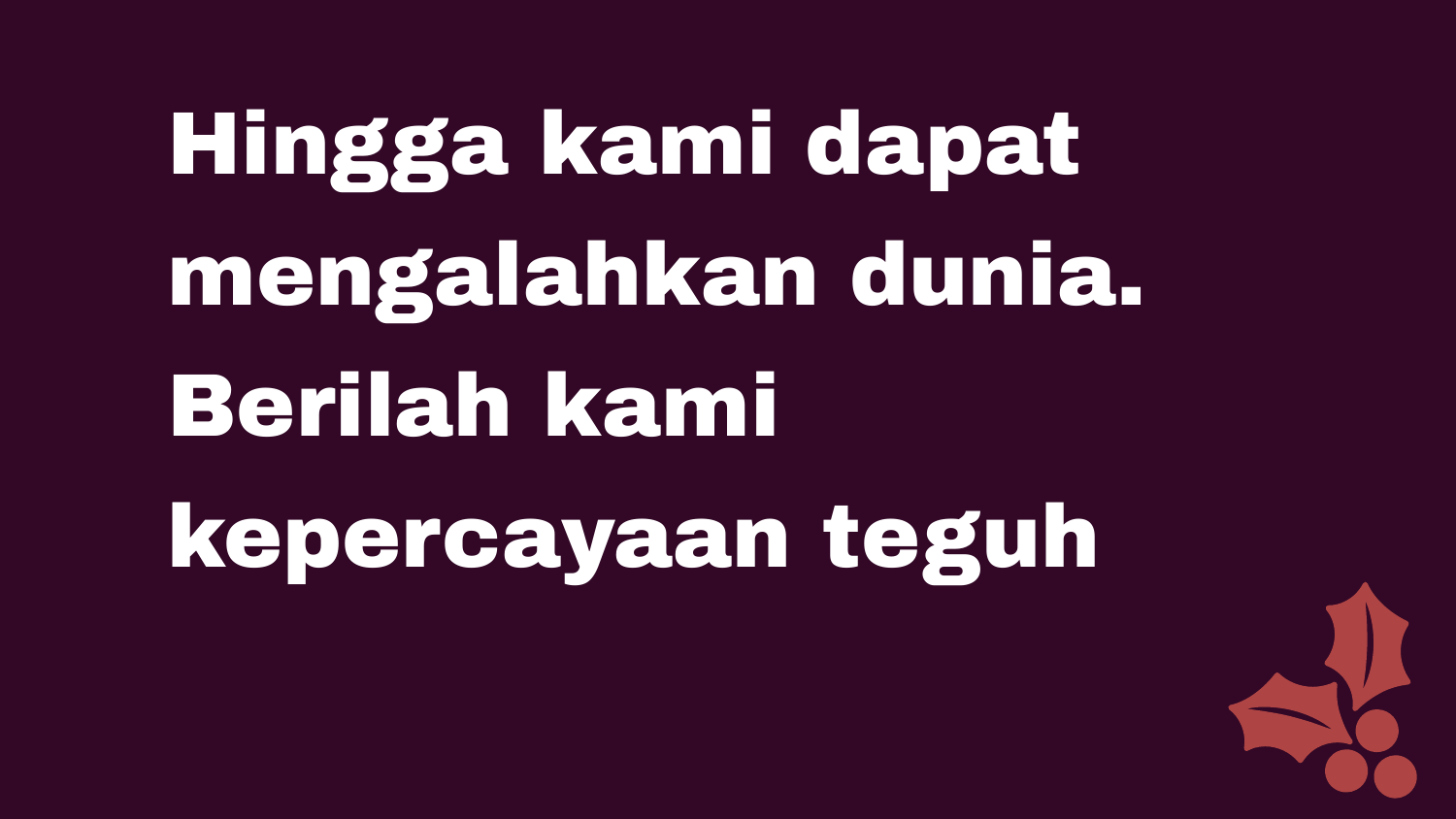

Hingga kami dapat
mengalahkan dunia.
Berilah kami
kepercayaan teguh